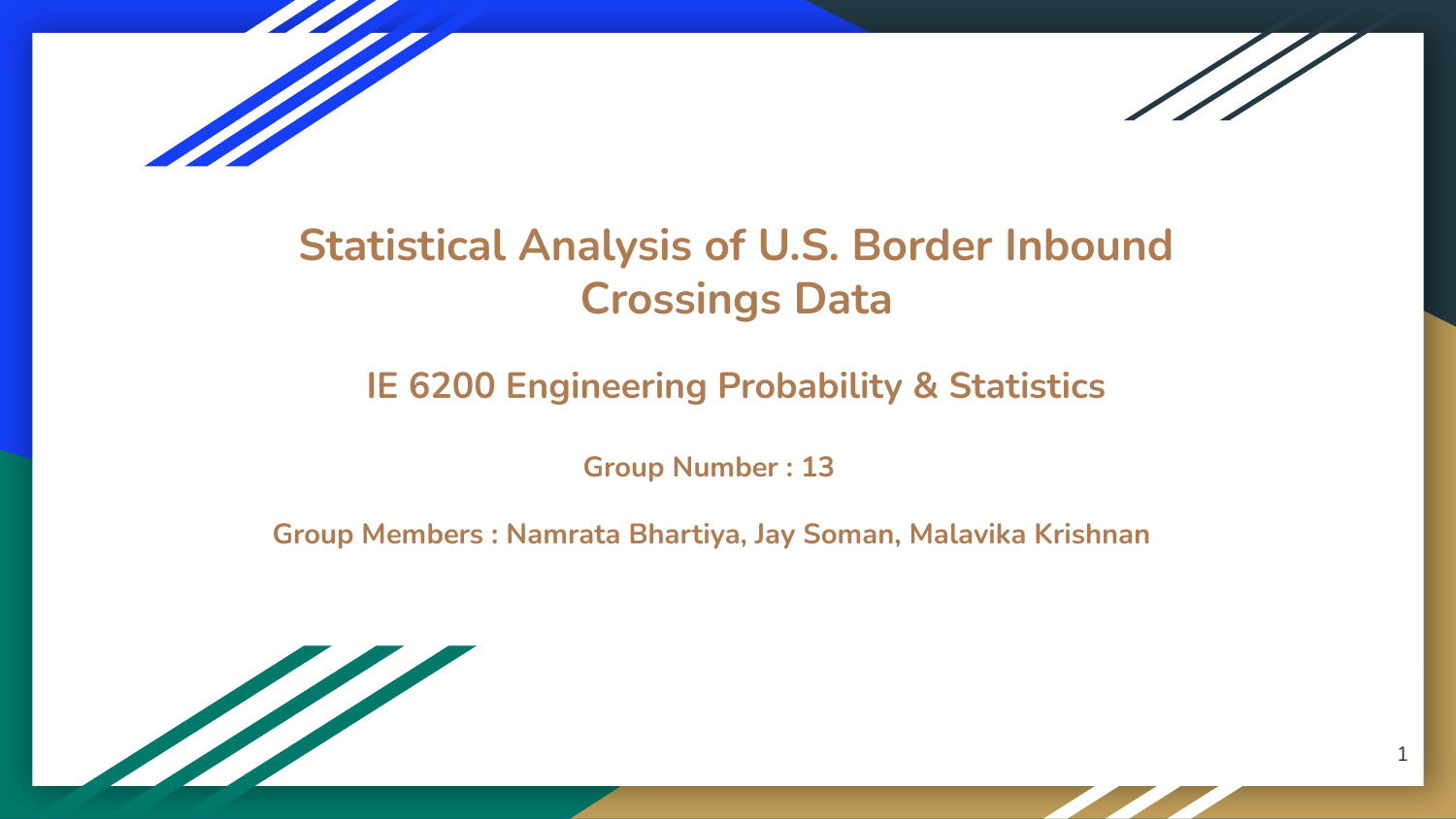

# Statistical Analysis of U.S. Border Inbound Crossings Data

IE 6200 Engineering Probability & Statistics

Group Number : 13

 Group Members : Namrata Bhartiya, Jay Soman, Malavika Krishnan

1